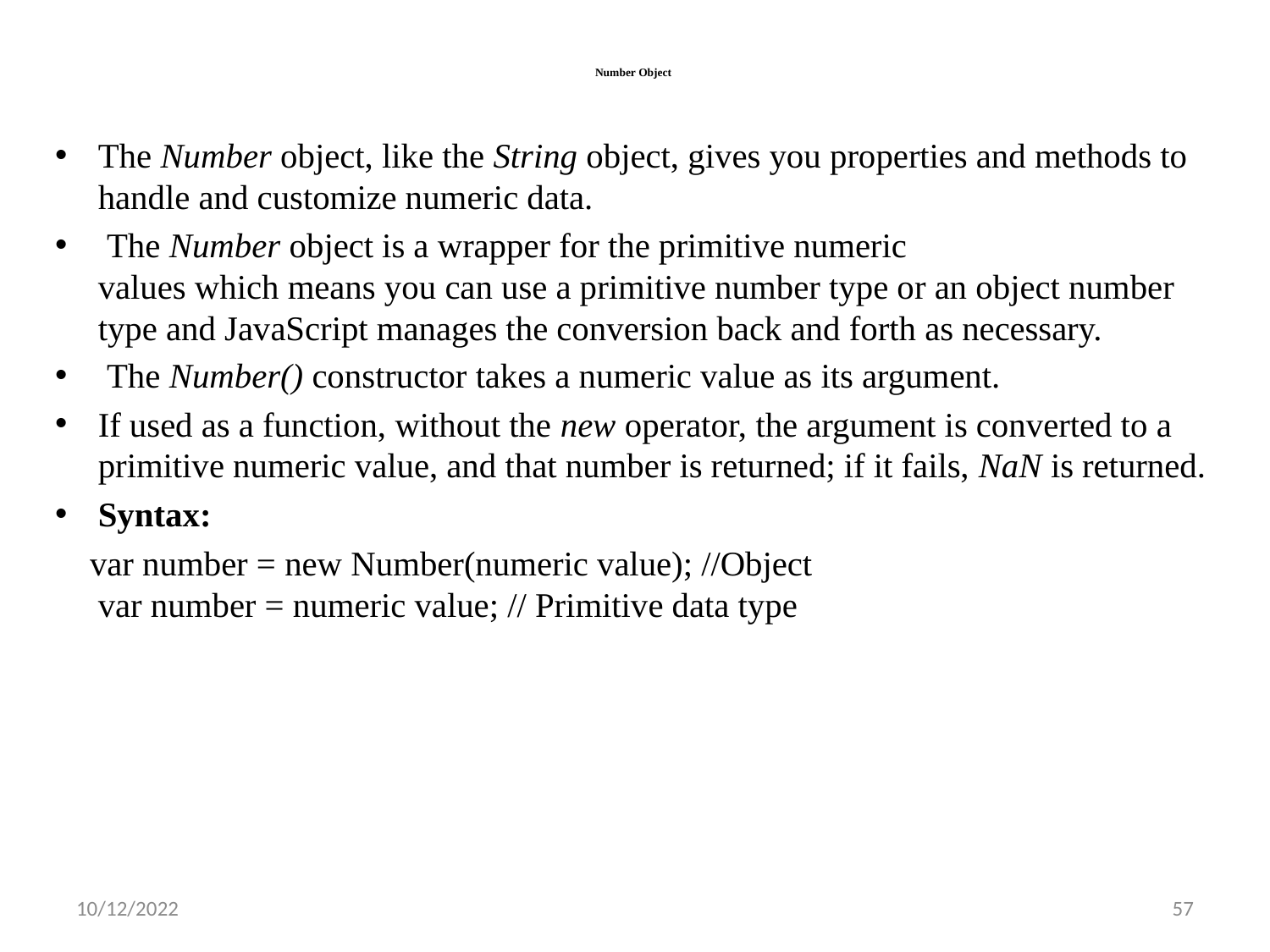

# Number Object
The Number object, like the String object, gives you properties and methods to handle and customize numeric data.
 The Number object is a wrapper for the primitive numeric
values which means you can use a primitive number type or an object number type and JavaScript manages the conversion back and forth as necessary.
 The Number() constructor takes a numeric value as its argument.
If used as a function, without the new operator, the argument is converted to a primitive numeric value, and that number is returned; if it fails, NaN is returned.
Syntax:
    var number = new Number(numeric value); //Object
var number = numeric value; // Primitive data type
10/12/2022
57